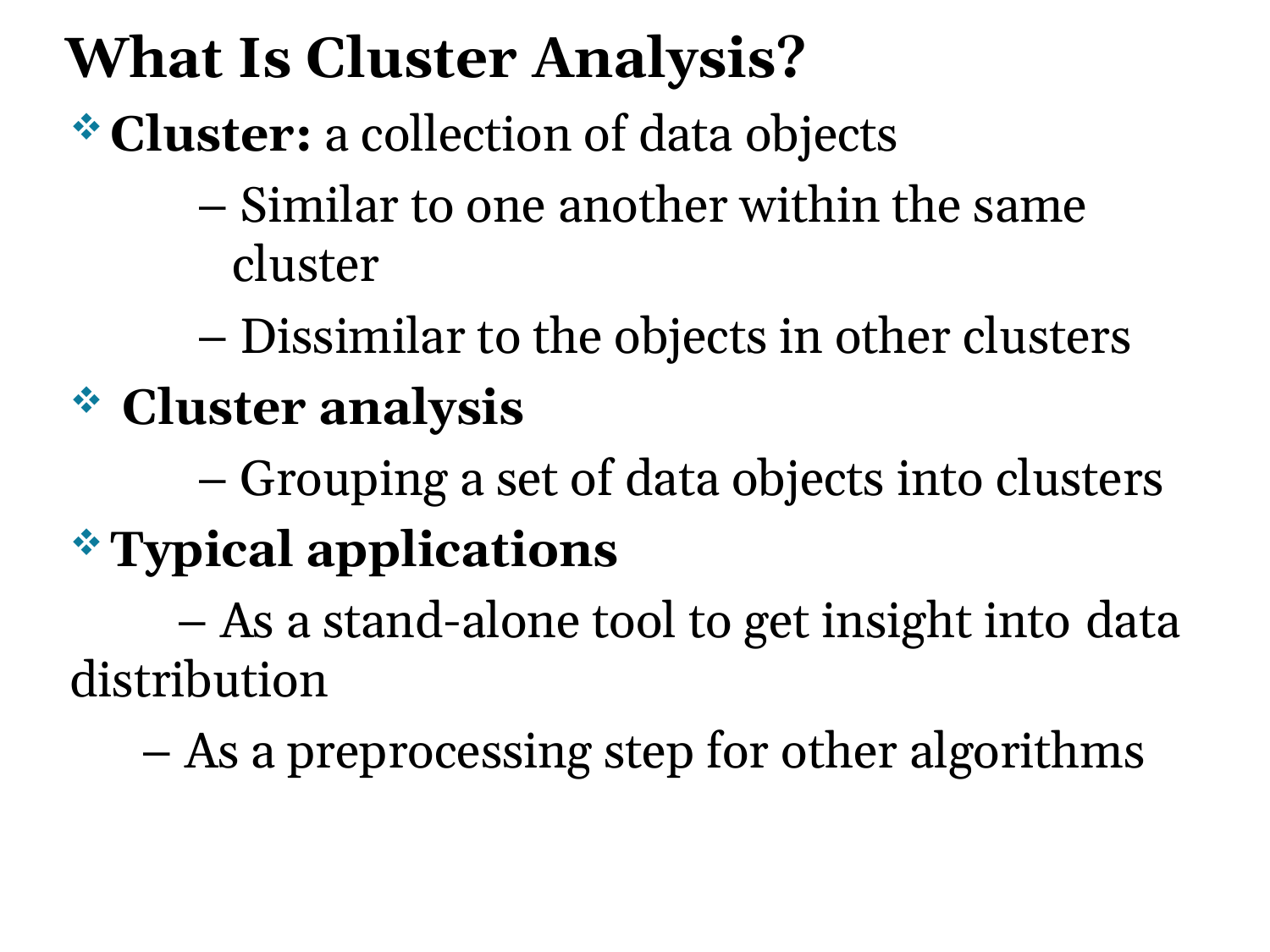

# What Is Cluster Analysis?
Cluster: a collection of data objects
	– Similar to one another within the same 	   cluster
	– Dissimilar to the objects in other clusters
 Cluster analysis
	– Grouping a set of data objects into clusters
Typical applications
         – As a stand-alone tool to get insight into 	data distribution
      – As a preprocessing step for other algorithms